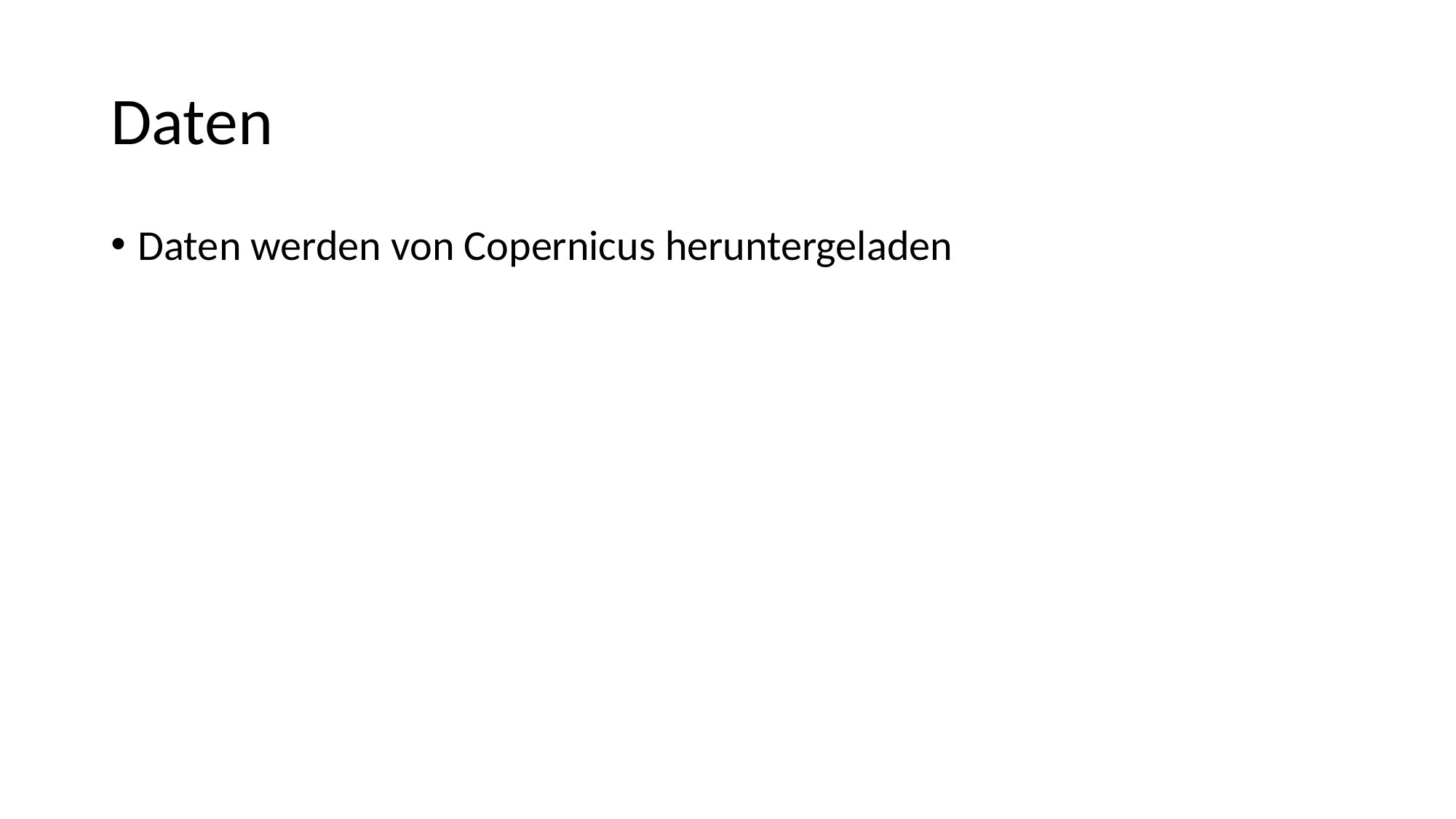

# Daten
Daten werden von Copernicus heruntergeladen